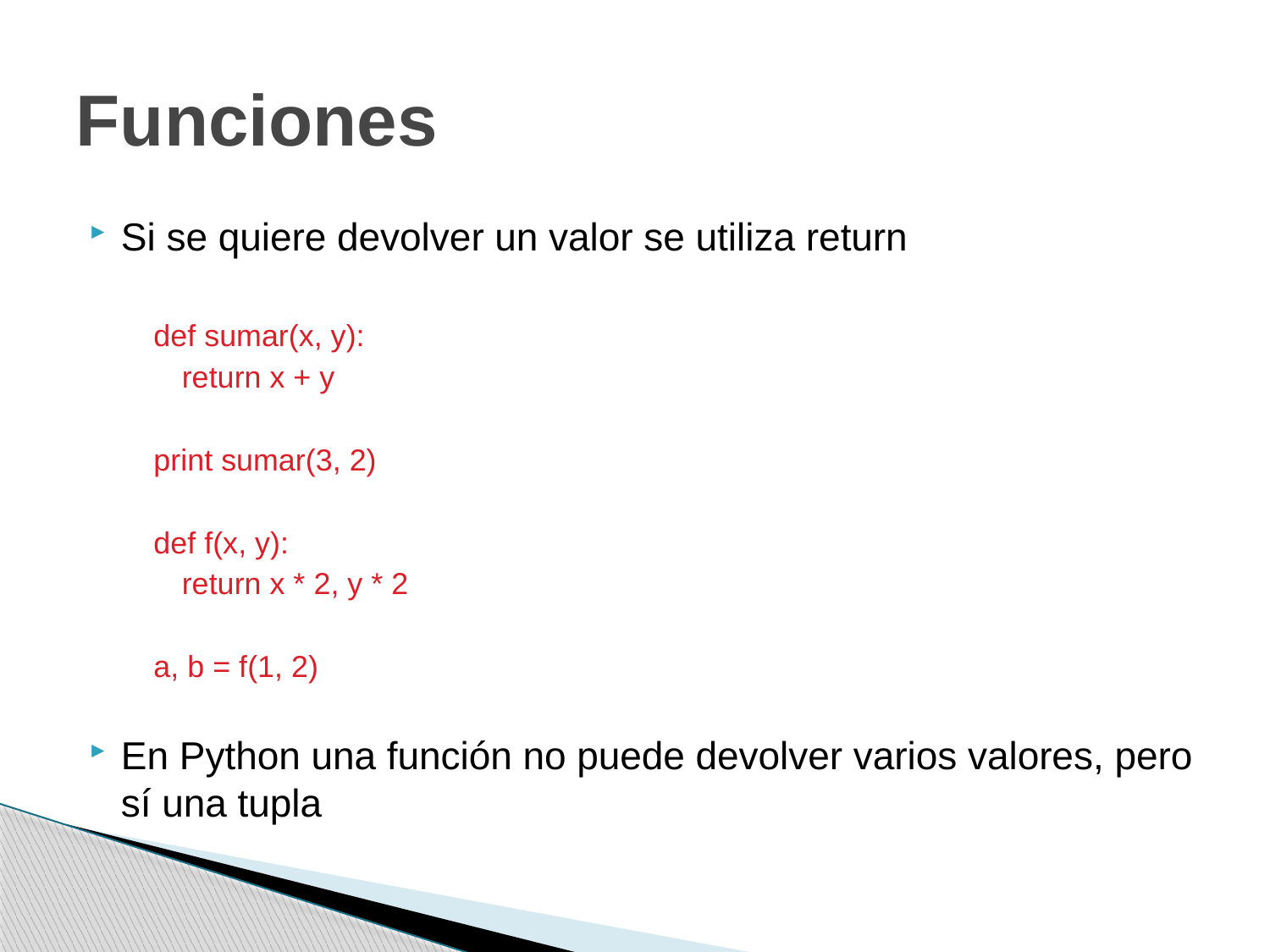

# Funciones
Si se quiere devolver un valor se utiliza return

def sumar(x, y):
	return x + y

print sumar(3, 2)

def f(x, y):
	return x * 2, y * 2

a, b = f(1, 2)

En Python una función no puede devolver varios valores, pero sí una tupla